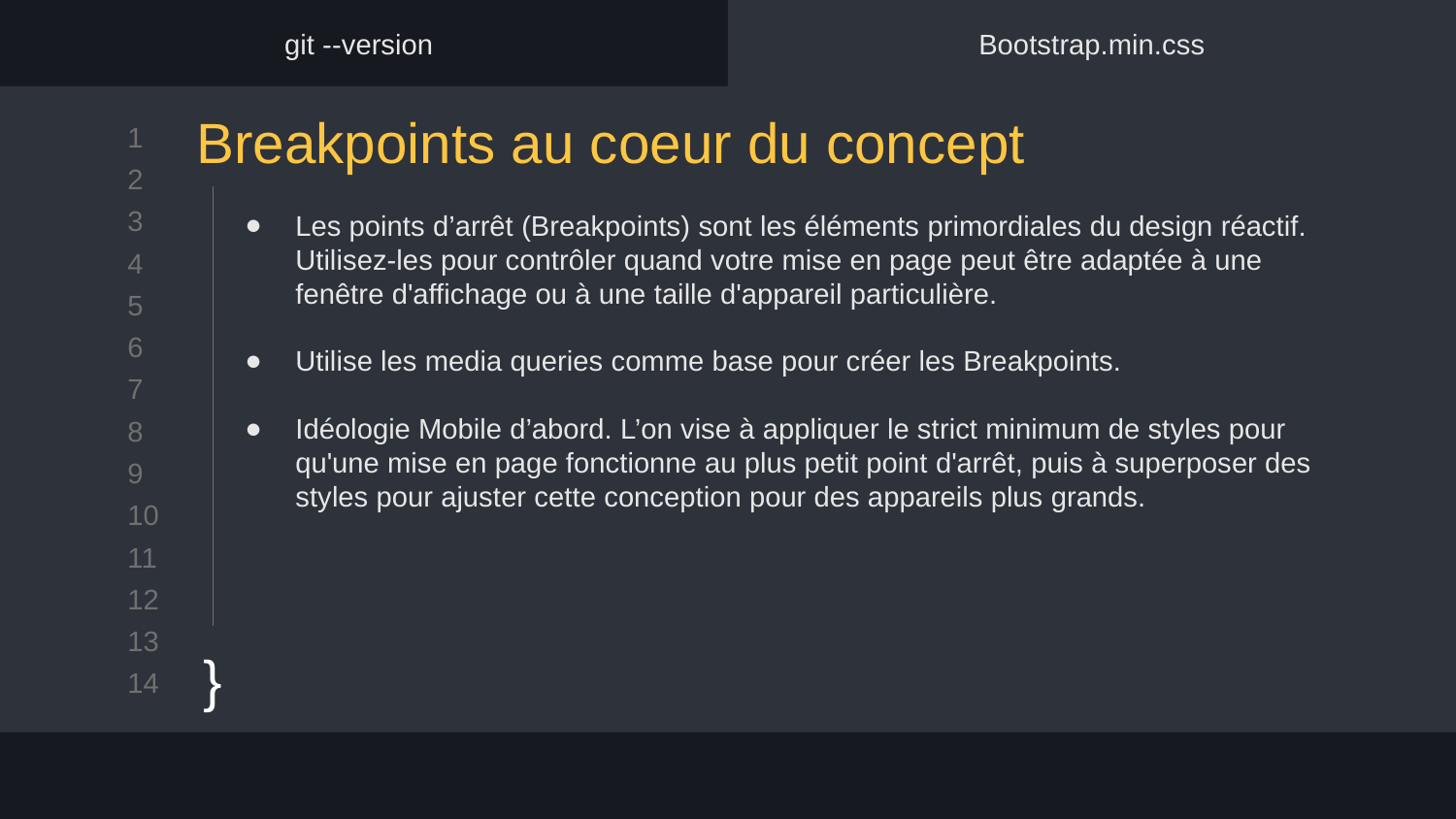

git --version
Bootstrap.min.css
Breakpoints au coeur du concept
}
Les points d’arrêt (Breakpoints) sont les éléments primordiales du design réactif. Utilisez-les pour contrôler quand votre mise en page peut être adaptée à une fenêtre d'affichage ou à une taille d'appareil particulière.

Utilise les media queries comme base pour créer les Breakpoints.

Idéologie Mobile d’abord. L’on vise à appliquer le strict minimum de styles pour qu'une mise en page fonctionne au plus petit point d'arrêt, puis à superposer des styles pour ajuster cette conception pour des appareils plus grands.